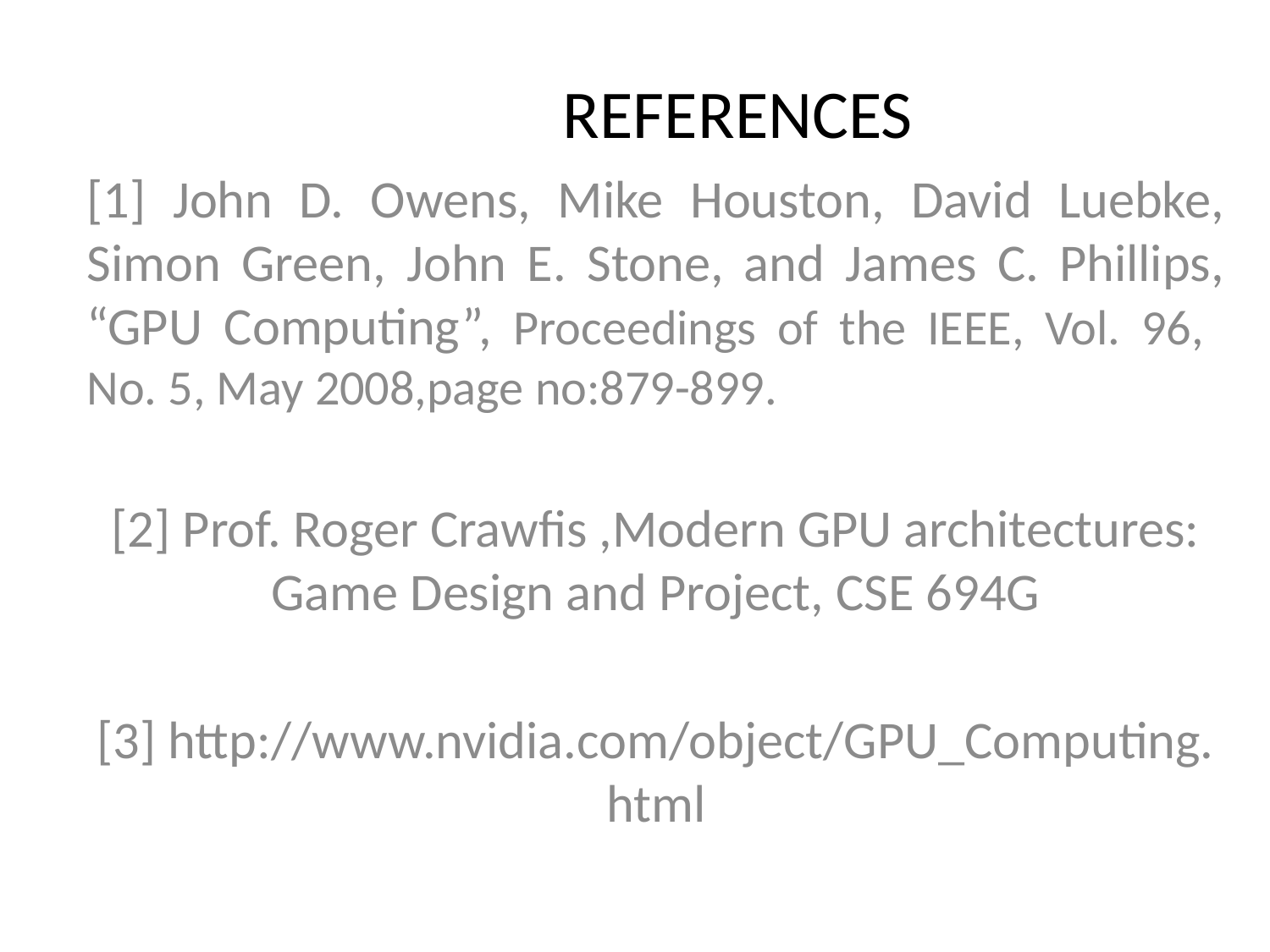

# REFERENCES
[1] John D. Owens, Mike Houston, David Luebke, Simon Green, John E. Stone, and James C. Phillips, “GPU Computing”, Proceedings of the IEEE, Vol. 96,  No. 5, May 2008,page no:879-899.

[2] Prof. Roger Crawfis ,Modern GPU architectures: Game Design and Project, CSE 694G

[3] http://www.nvidia.com/object/GPU_Computing. html